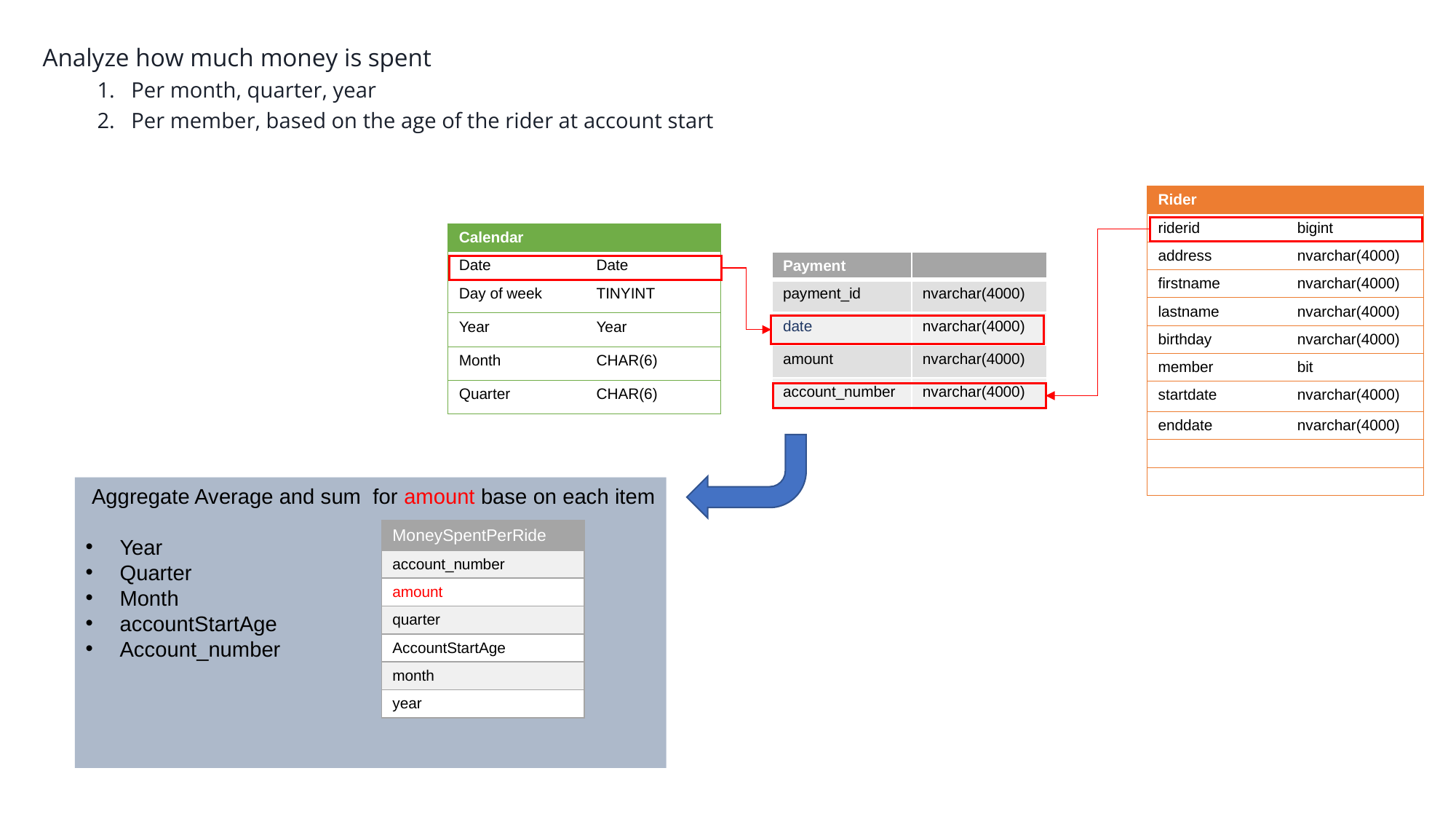

Analyze how much money is spent
Per month, quarter, year
Per member, based on the age of the rider at account start
| Rider |  |
| --- | --- |
| riderid | bigint |
| address | nvarchar(4000) |
| firstname | nvarchar(4000) |
| lastname | nvarchar(4000) |
| birthday | nvarchar(4000) |
| member | bit |
| startdate | nvarchar(4000) |
| enddate | nvarchar(4000) |
|  |  |
|  |  |

| Calendar |  |
| --- | --- |
| Date | Date |
| Day of week | TINYINT |
| Year | Year |
| Month | CHAR(6) |
| Quarter | CHAR(6) |
| Payment |  |
| --- | --- |
| payment\_id | nvarchar(4000) |
| date | nvarchar(4000) |
| amount | nvarchar(4000) |
| account\_number | nvarchar(4000) |

 Aggregate Average and sum  for amount base on each item

Year
Quarter
Month
accountStartAge
Account_number

| MoneySpentPerRide |
| --- |
| account\_number |
| amount |
| quarter |
| AccountStartAge |
| month |
| year |